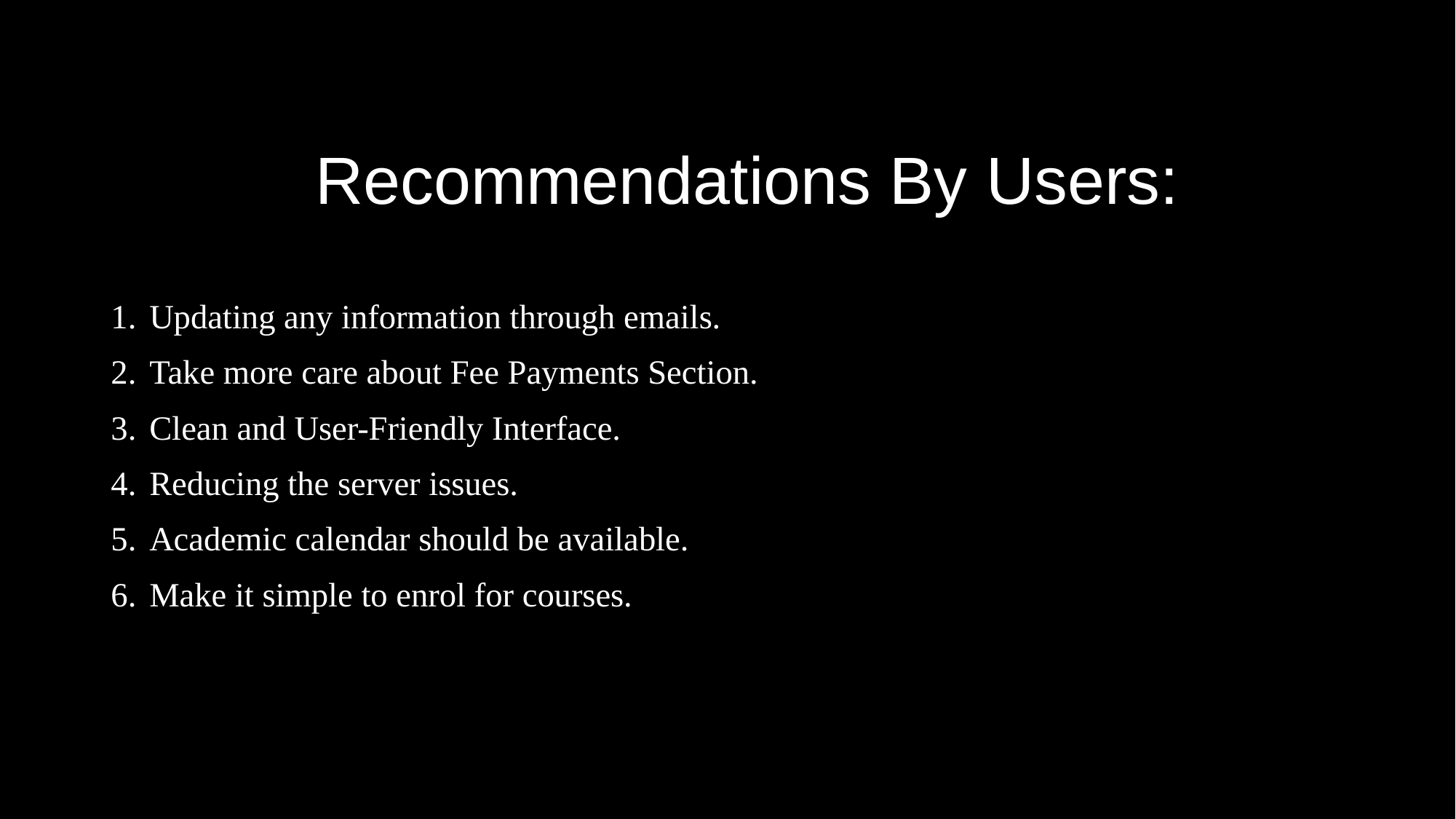

# Recommendations By Users:
Updating any information through emails.
Take more care about Fee Payments Section.
Clean and User-Friendly Interface.
Reducing the server issues.
Academic calendar should be available.
Make it simple to enrol for courses.